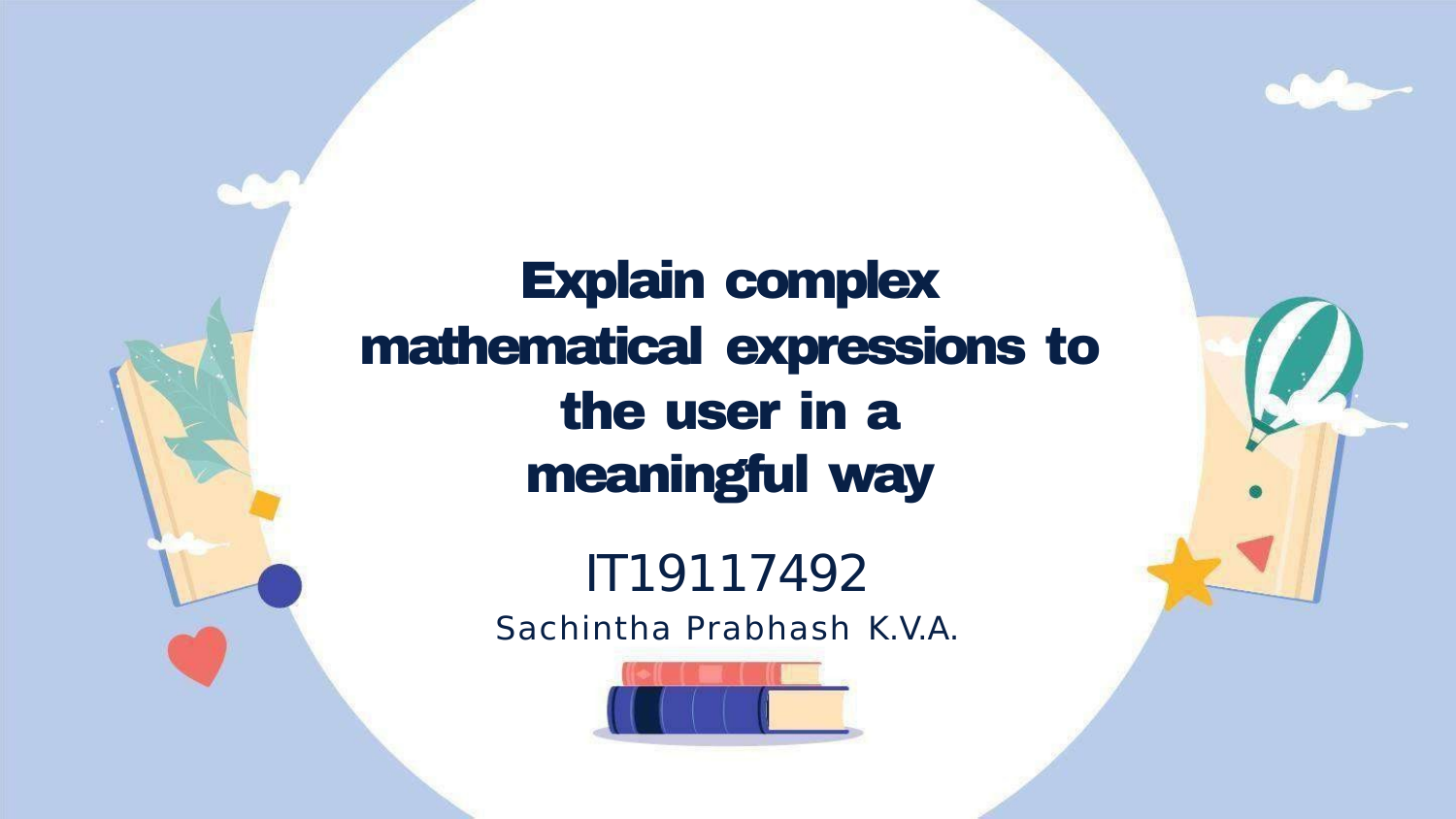

Explain complex mathematical  expressions to the user in a
meaningful way
IT19117492
Sachintha Prabhash K.V.A.